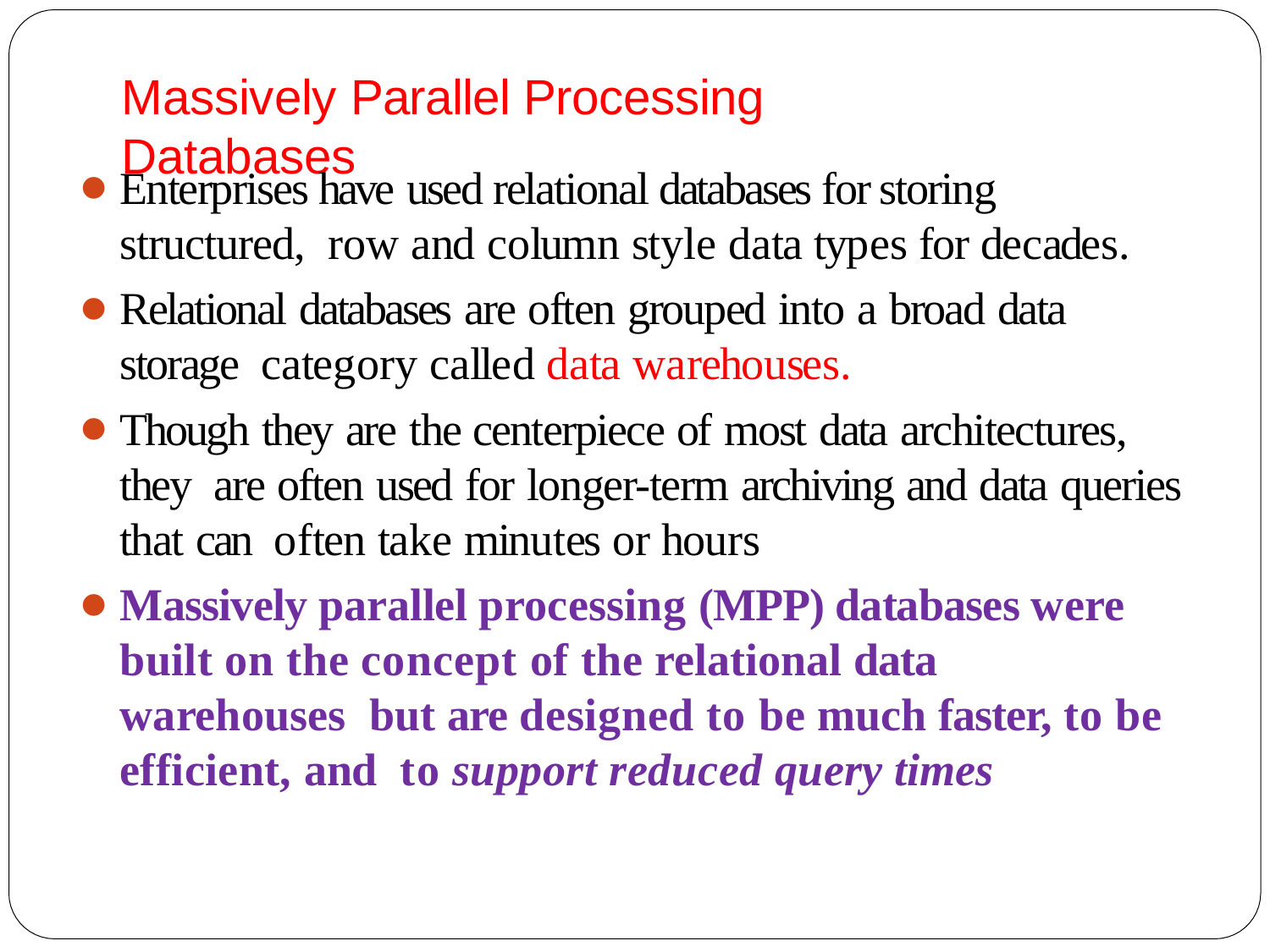

# Massively Parallel Processing Databases
Enterprises have used relational databases for storing structured,  row and column style data types for decades.
Relational databases are often grouped into a broad data storage  category called data warehouses.
Though they are the centerpiece of most data architectures, they  are often used for longer-term archiving and data queries that can  often take minutes or hours
Massively parallel processing (MPP) databases were  built on the concept of the relational data warehouses  but are designed to be much faster, to be efficient, and  to support reduced query times